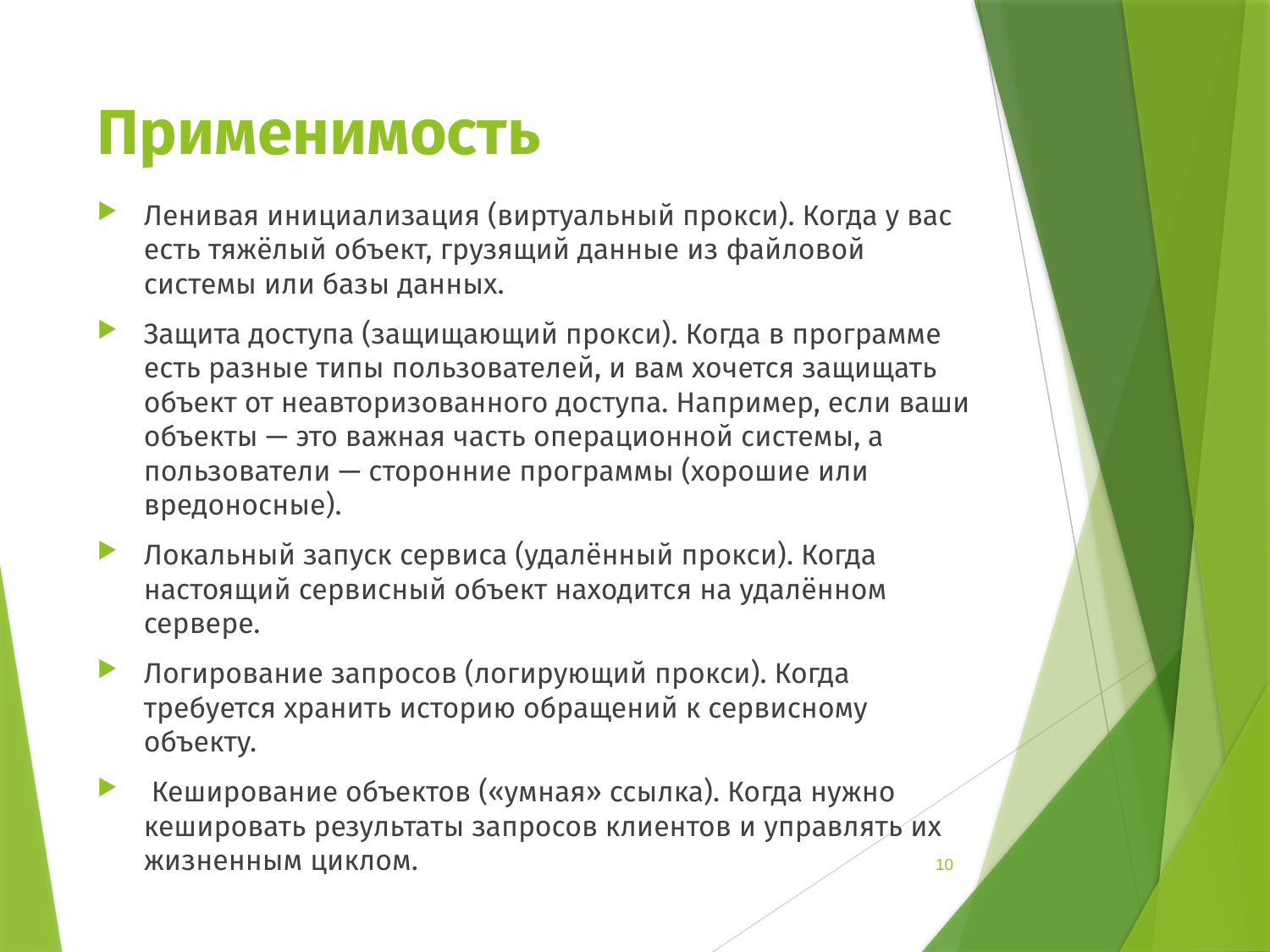

# Применимость
Ленивая инициализация (виртуальный прокси). Когда у вас есть тяжёлый объект, грузящий данные из файловой системы или базы данных.
Защита доступа (защищающий прокси). Когда в программе есть разные типы пользователей, и вам хочется защищать объект от неавторизованного доступа. Например, если ваши объекты — это важная часть операционной системы, а пользователи — сторонние программы (хорошие или вредоносные).
Локальный запуск сервиса (удалённый прокси). Когда настоящий сервисный объект находится на удалённом сервере.
Логирование запросов (логирующий прокси). Когда требуется хранить историю обращений к сервисному объекту.
 Кеширование объектов («умная» ссылка). Когда нужно кешировать результаты запросов клиентов и управлять их жизненным циклом.

10